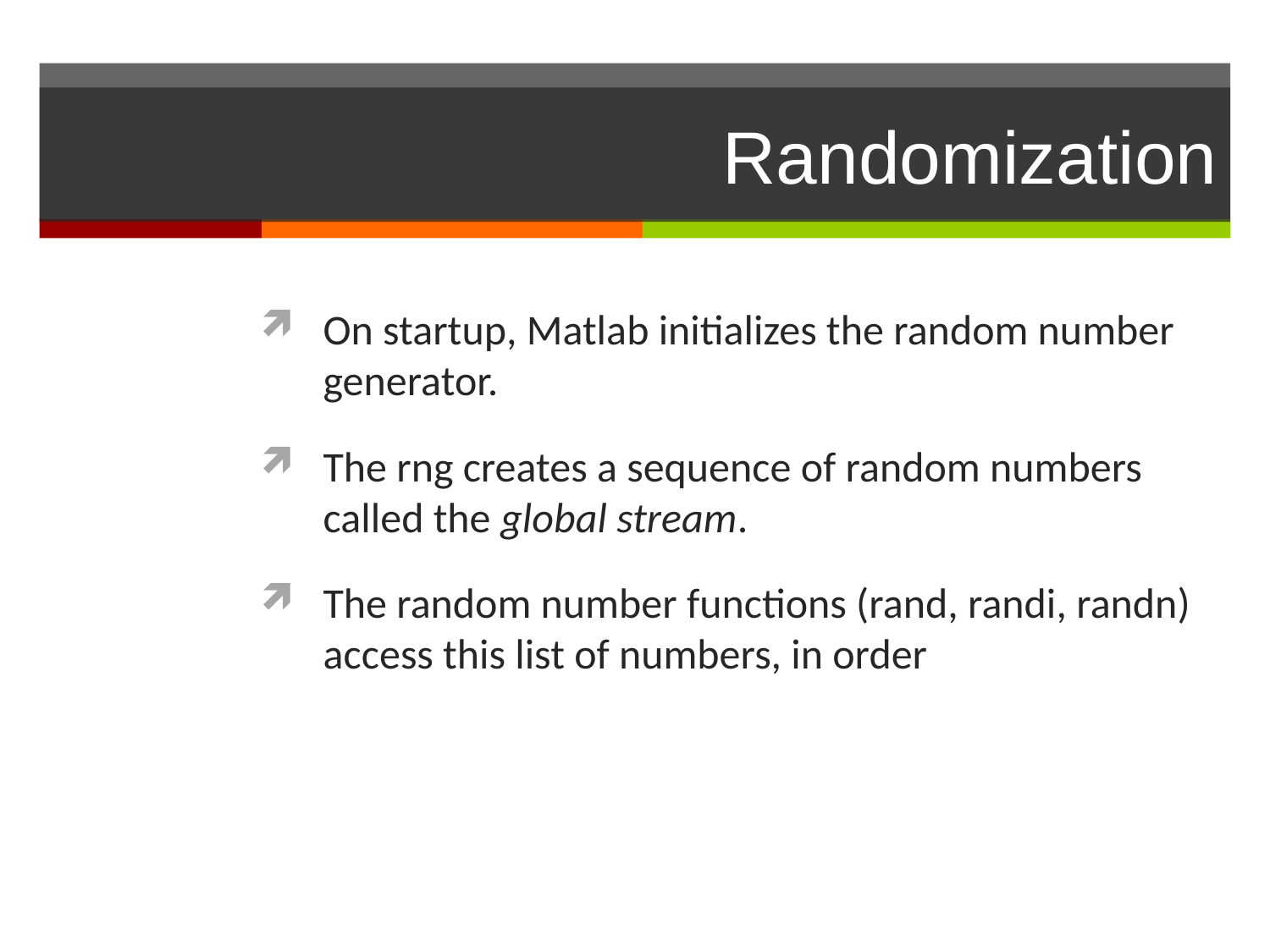

# Randomization
On startup, Matlab initializes the random number generator.
The rng creates a sequence of random numbers called the global stream.
The random number functions (rand, randi, randn) access this list of numbers, in order